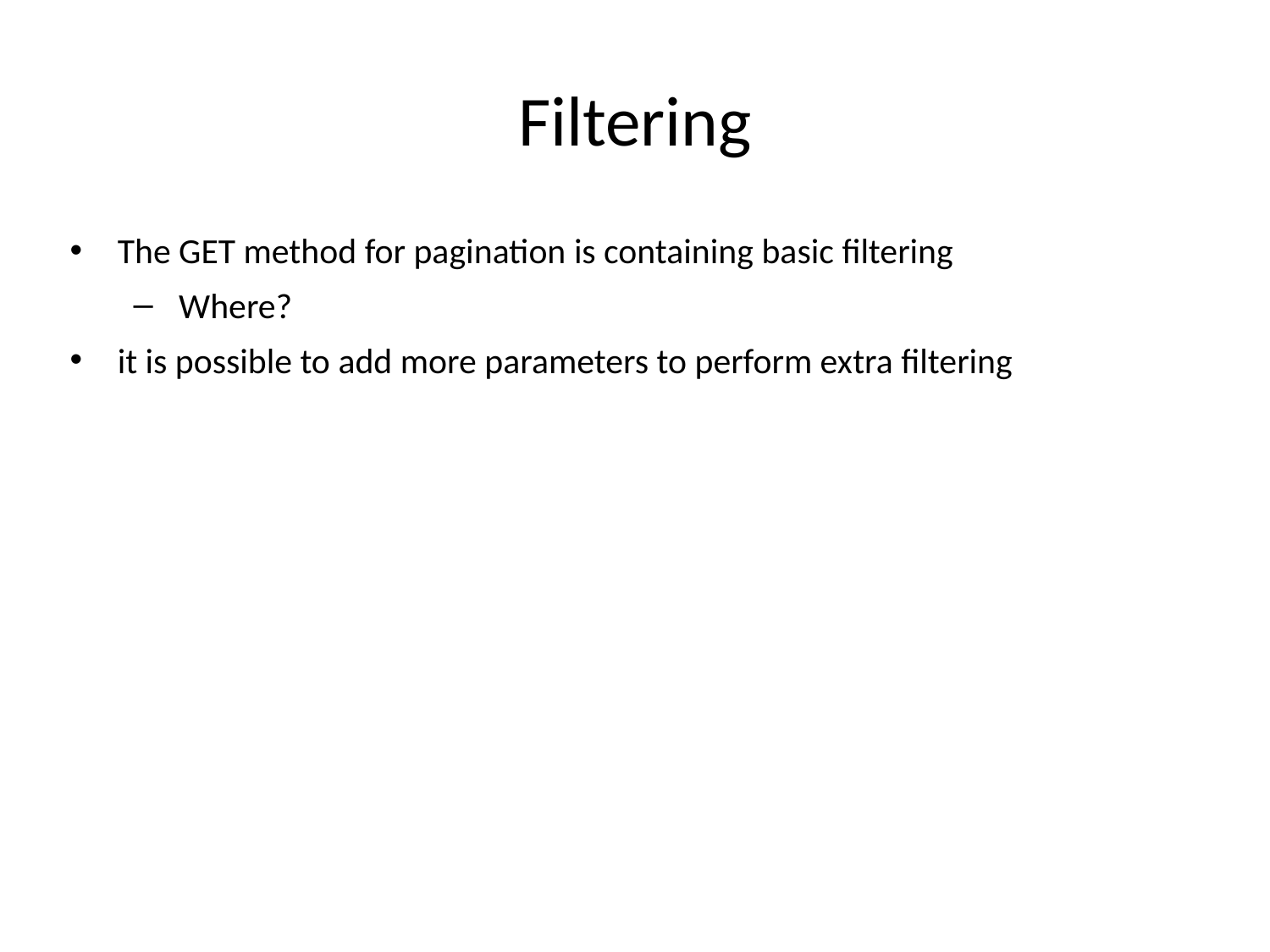

# Filtering
The GET method for pagination is containing basic filtering
Where?
it is possible to add more parameters to perform extra filtering